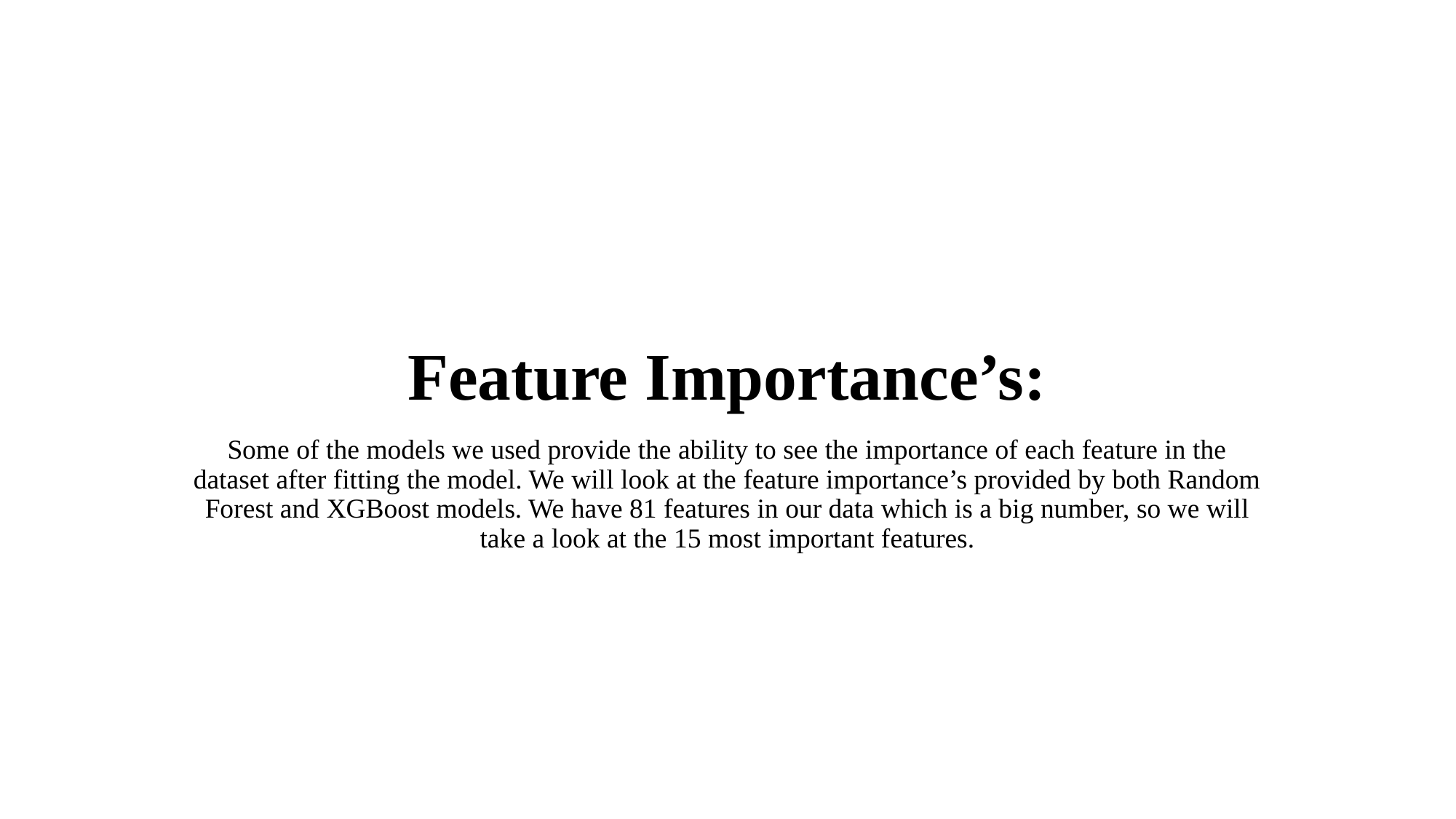

# Feature Importance’s:
Some of the models we used provide the ability to see the importance of each feature in the dataset after fitting the model. We will look at the feature importance’s provided by both Random Forest and XGBoost models. We have 81 features in our data which is a big number, so we will take a look at the 15 most important features.